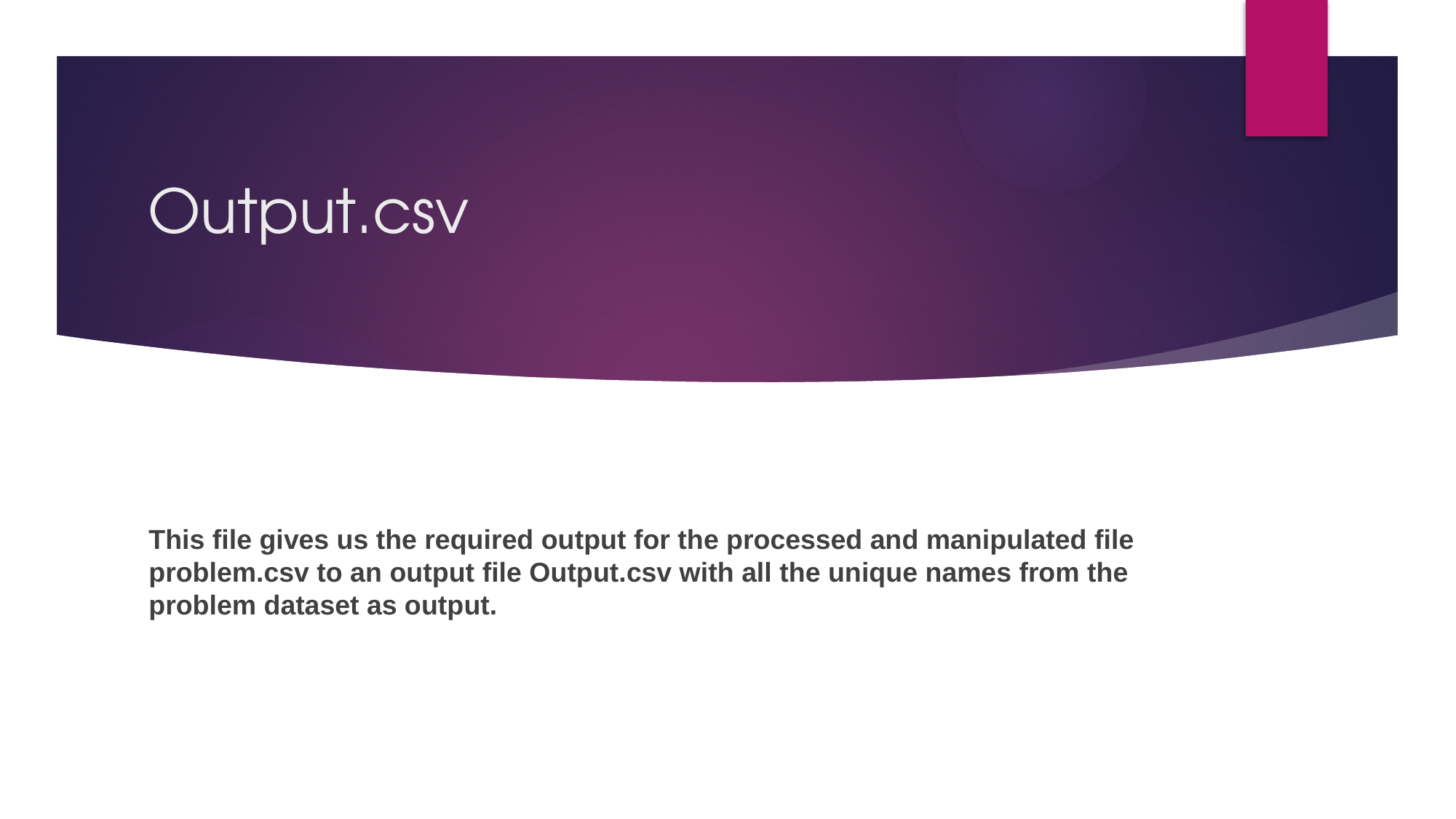

# Output.csv
This file gives us the required output for the processed and manipulated file problem.csv to an output file Output.csv with all the unique names from the problem dataset as output.